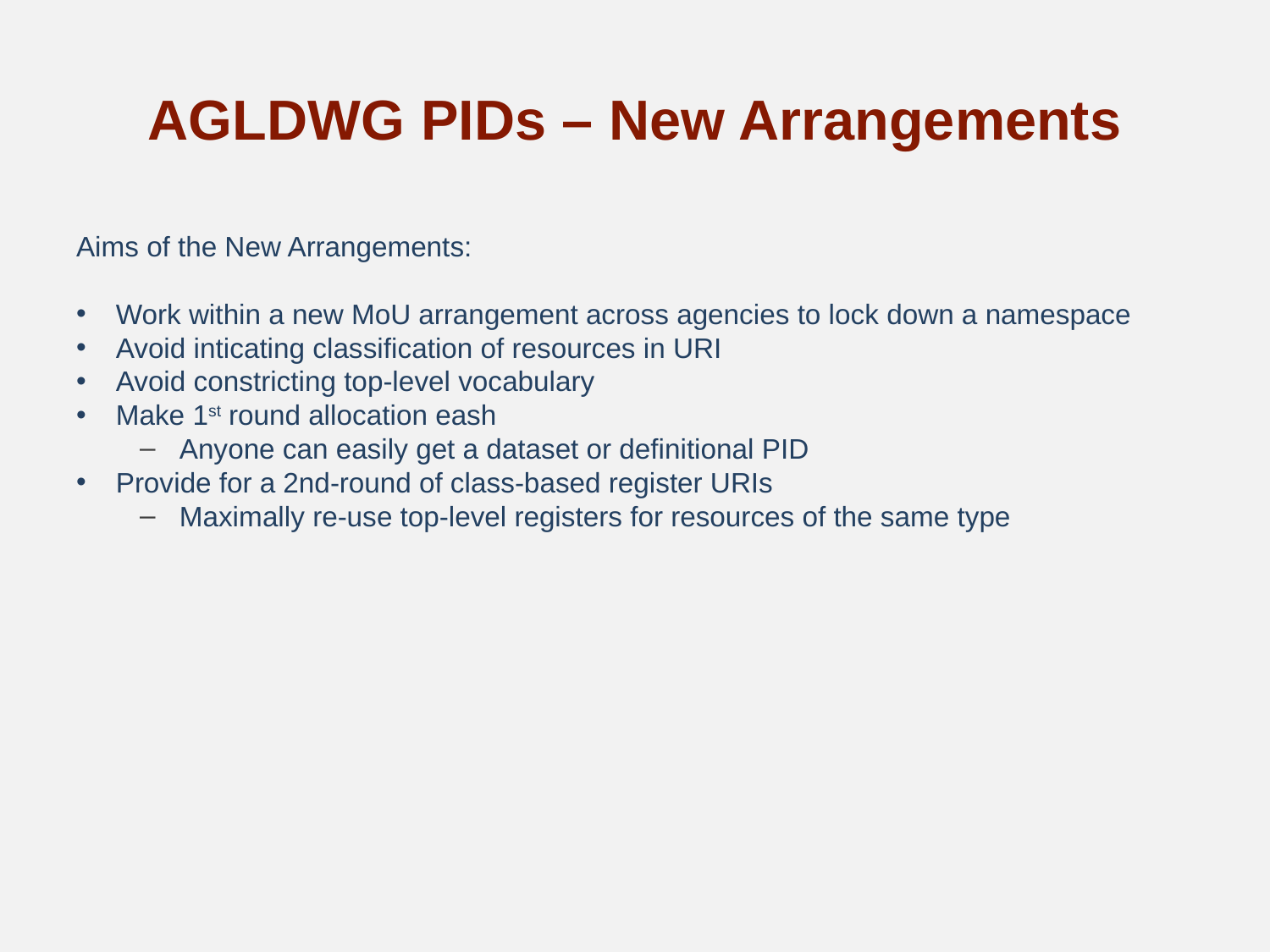

# AGLDWG PIDs – New Arrangements
Aims of the New Arrangements:

Work within a new MoU arrangement across agencies to lock down a namespace
Avoid inticating classification of resources in URI
Avoid constricting top-level vocabulary
Make 1st round allocation eash
Anyone can easily get a dataset or definitional PID
Provide for a 2nd-round of class-based register URIs
Maximally re-use top-level registers for resources of the same type